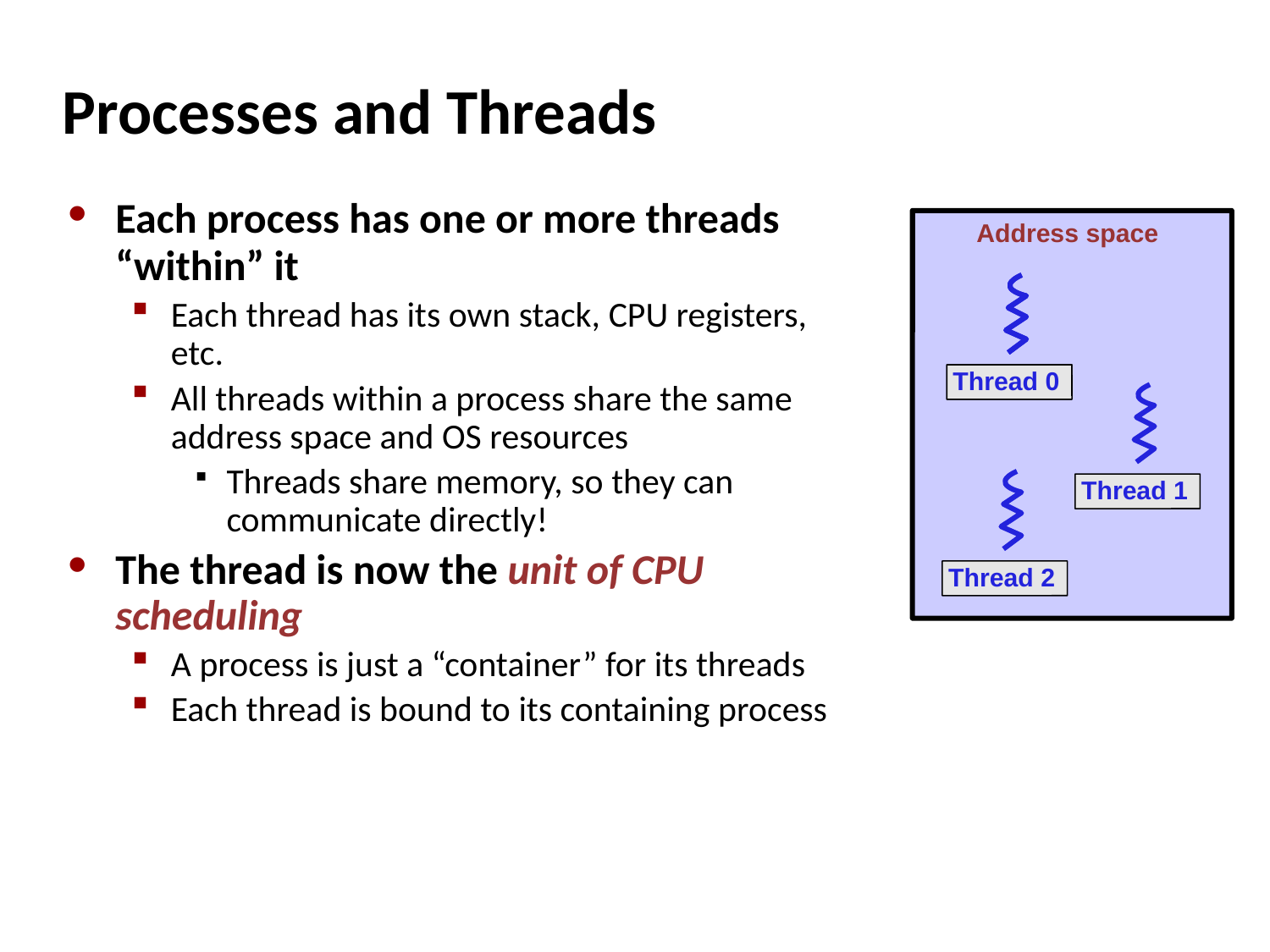

# Processes and Threads
Each process has one or more threads “within” it
Each thread has its own stack, CPU registers, etc.
All threads within a process share the same address space and OS resources
Threads share memory, so they can communicate directly!
The thread is now the unit of CPU scheduling
A process is just a “container” for its threads
Each thread is bound to its containing process

Address space

Thread 0

Thread 0

Thread 1

Thread 2